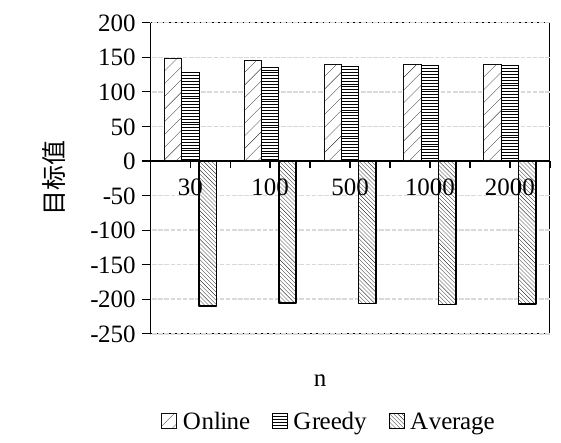

### Chart

| Category | Online | Greedy | Average |
|---|---|---|---|
| 30 | 147.7018 | 127.7158 | -210.1666 |
| 100 | 145.3507 | 135.9005 | -205.3999 |
| 500 | 139.312 | 136.6524 | -206.4938 |
| 1000 | 138.9138 | 137.6852 | -207.8438 |
| 2000 | 139.0553 | 138.1361 | -207.2598 |